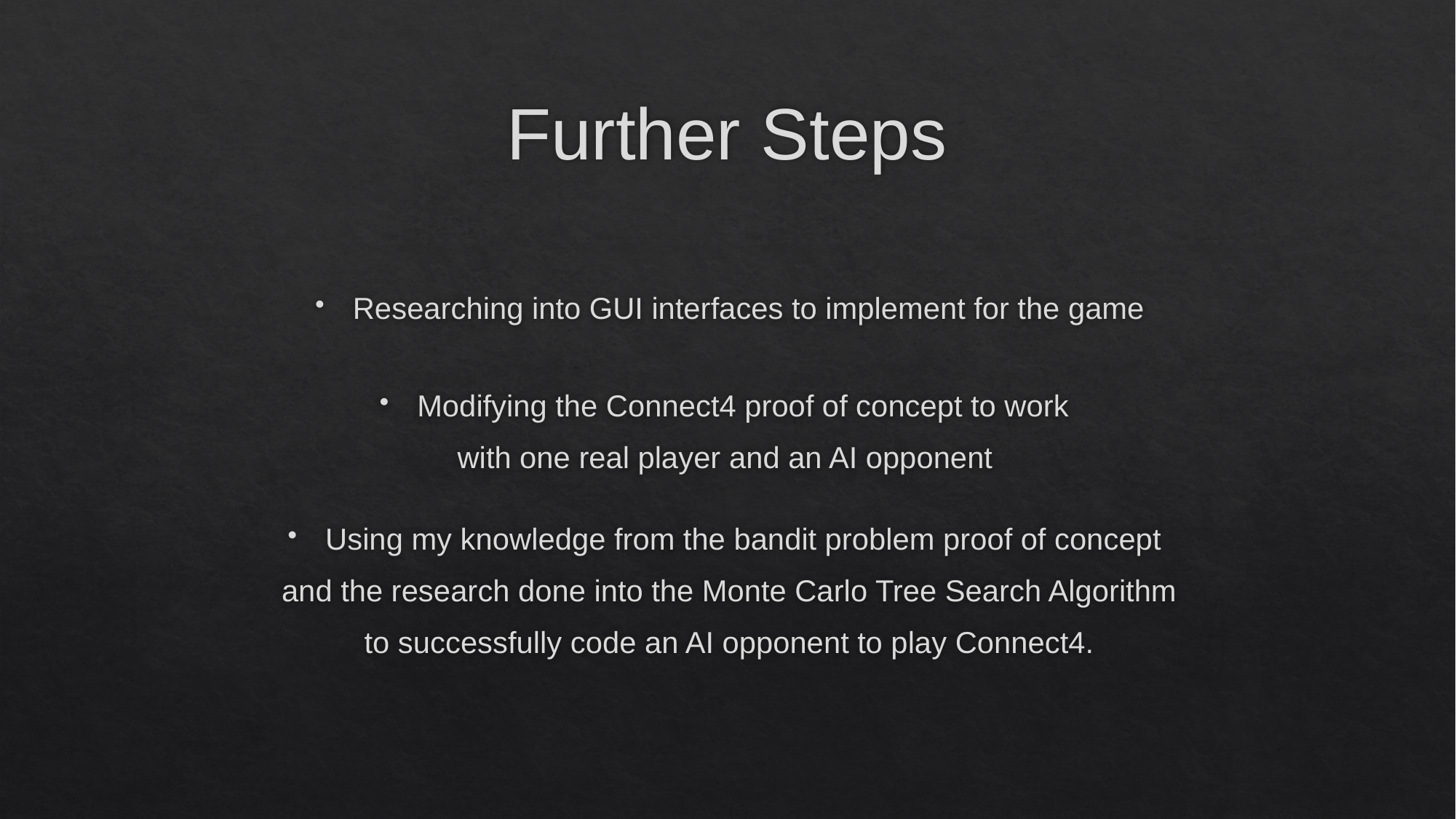

# Further Steps

Researching into GUI interfaces to implement for the game
Modifying the Connect4 proof of concept to work
with one real player and an AI opponent

Using my knowledge from the bandit problem proof of concept
and the research done into the Monte Carlo Tree Search Algorithm
to successfully code an AI opponent to play Connect4.